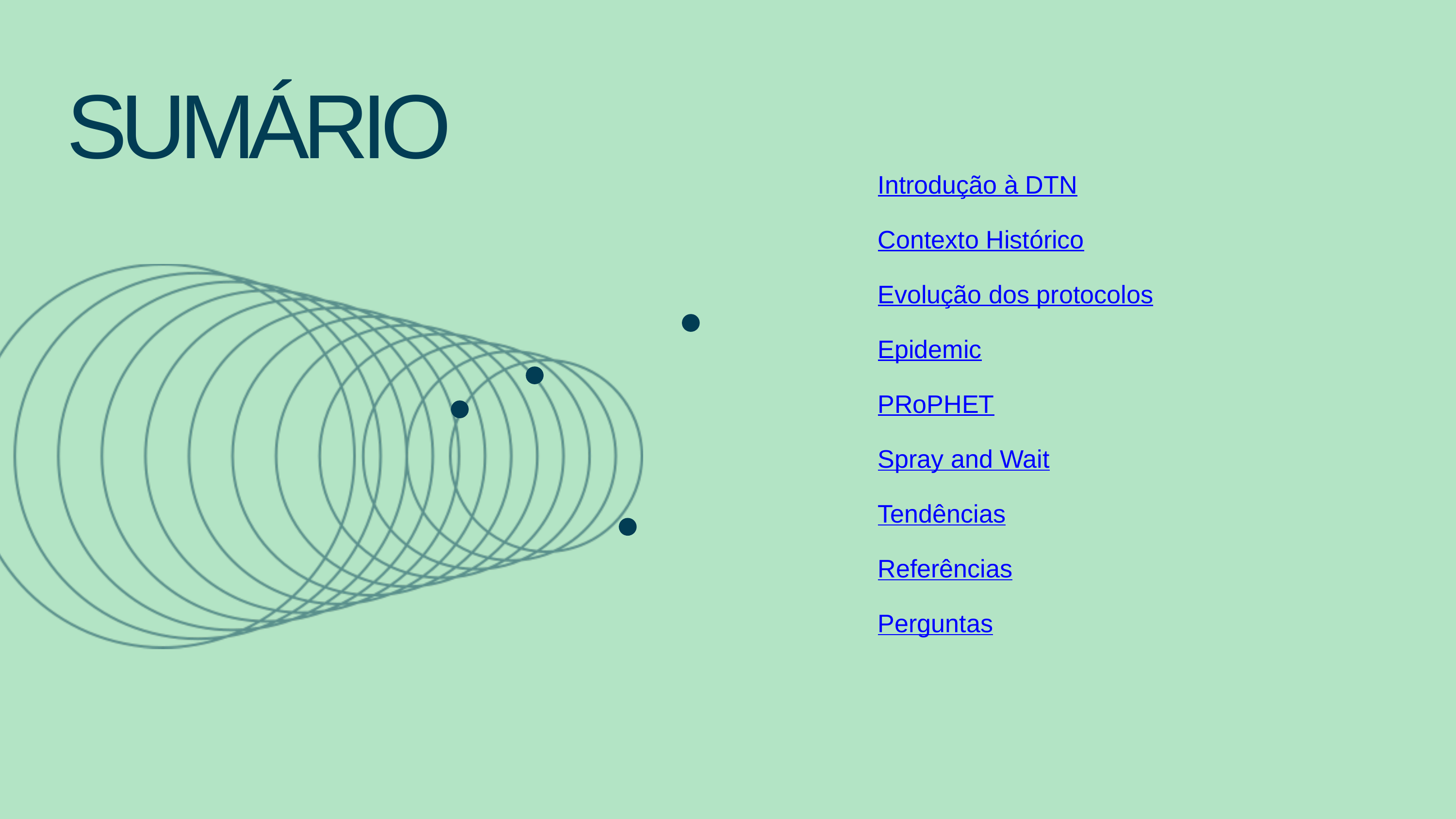

SUMÁRIO
Introdução à DTN
Contexto Histórico
Evolução dos protocolos
Epidemic
PRoPHET
Spray and Wait
Tendências
Referências
Perguntas